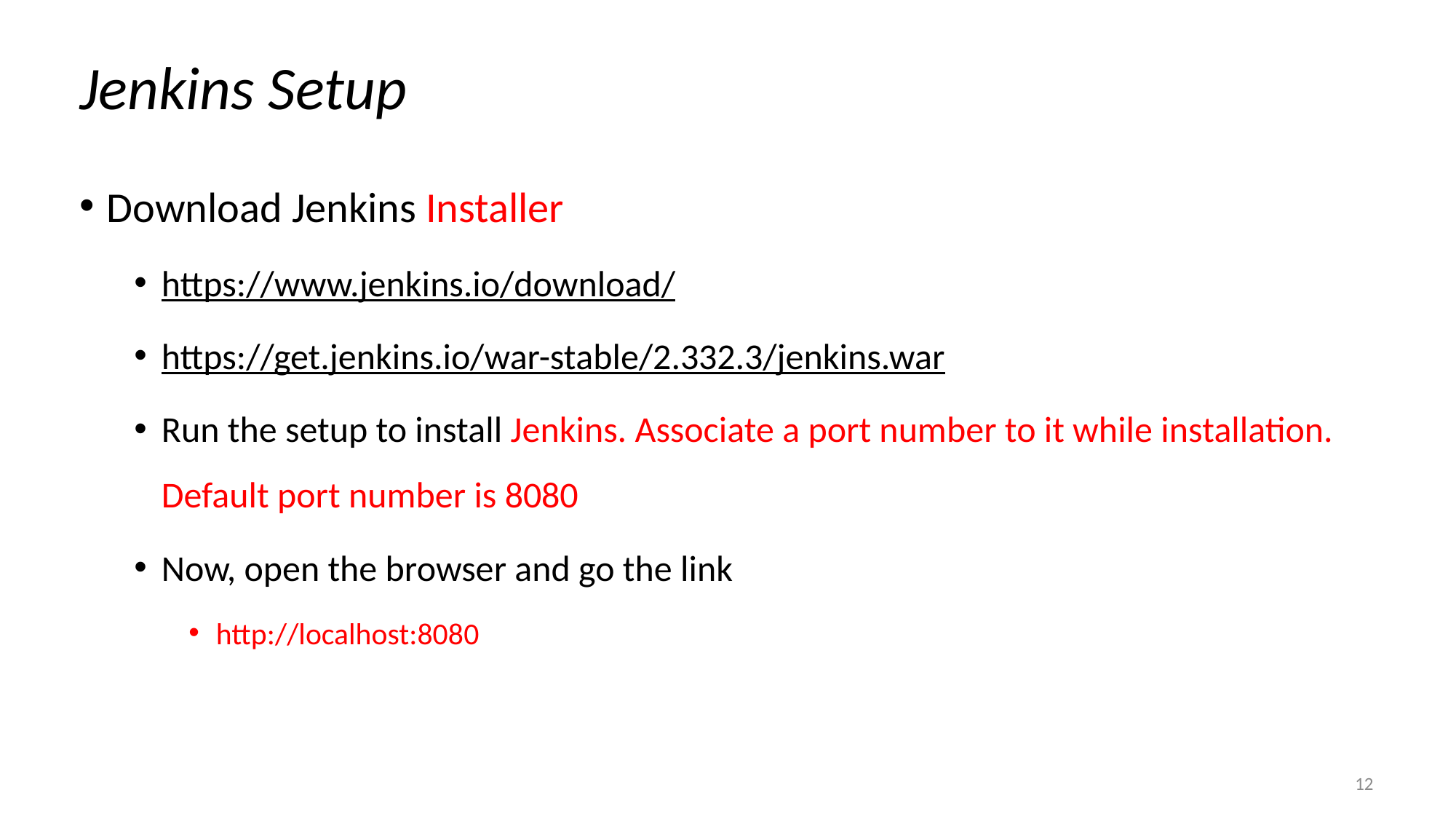

# Jenkins Setup
Download Jenkins Installer
https://www.jenkins.io/download/
https://get.jenkins.io/war-stable/2.332.3/jenkins.war
Run the setup to install Jenkins. Associate a port number to it while installation. Default port number is 8080
Now, open the browser and go the link
http://localhost:8080
12